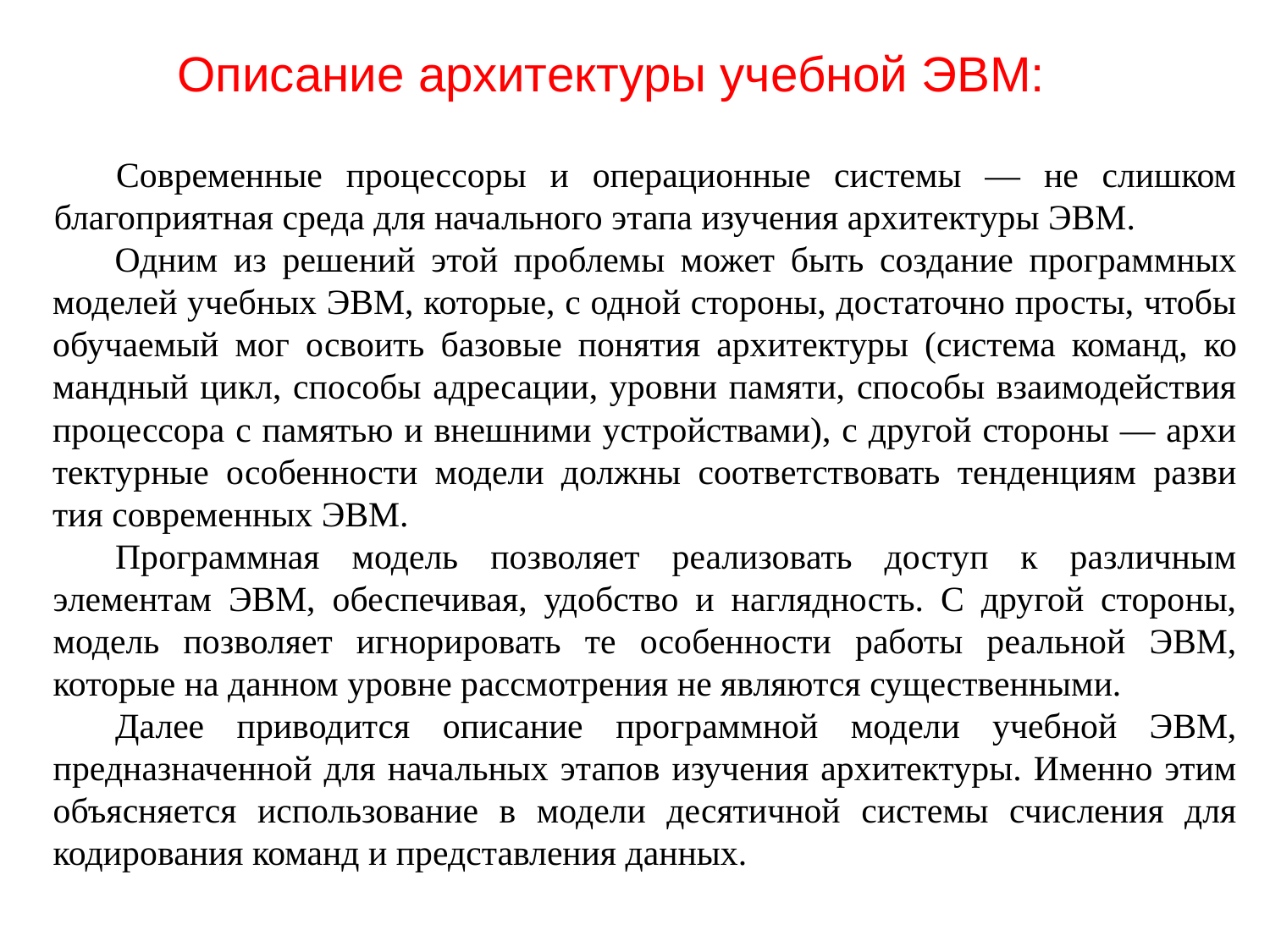

Описание архитектуры учебной ЭВМ:
Современные процессоры и операционные системы — не слишком благопри­ятная среда для начального этапа изучения архитектуры ЭВМ.
Одним из решений этой проблемы может быть создание программных моде­лей учебных ЭВМ, которые, с одной стороны, достаточно просты, чтобы обучаемый мог освоить базовые понятия архитектуры (система команд, ко­мандный цикл, способы адресации, уровни памяти, способы взаимодействия процессора с памятью и внешними устройствами), с другой стороны — архи­тектурные особенности модели должны соответствовать тенденциям разви­тия современных ЭВМ.
Программная модель позволяет реализовать доступ к различным элементам ЭВМ, обеспечивая, удобство и наглядность. С другой стороны, модель позво­ляет игнорировать те особенности работы реальной ЭВМ, которые на данном уровне рассмотрения не являются существенными.
Далее приводится описание программной модели учебной ЭВМ, предназна­ченной для начальных этапов изучения архитектуры. Именно этим объясняется использование в модели десятичной системы счисления для кодирования команд и представления данных.